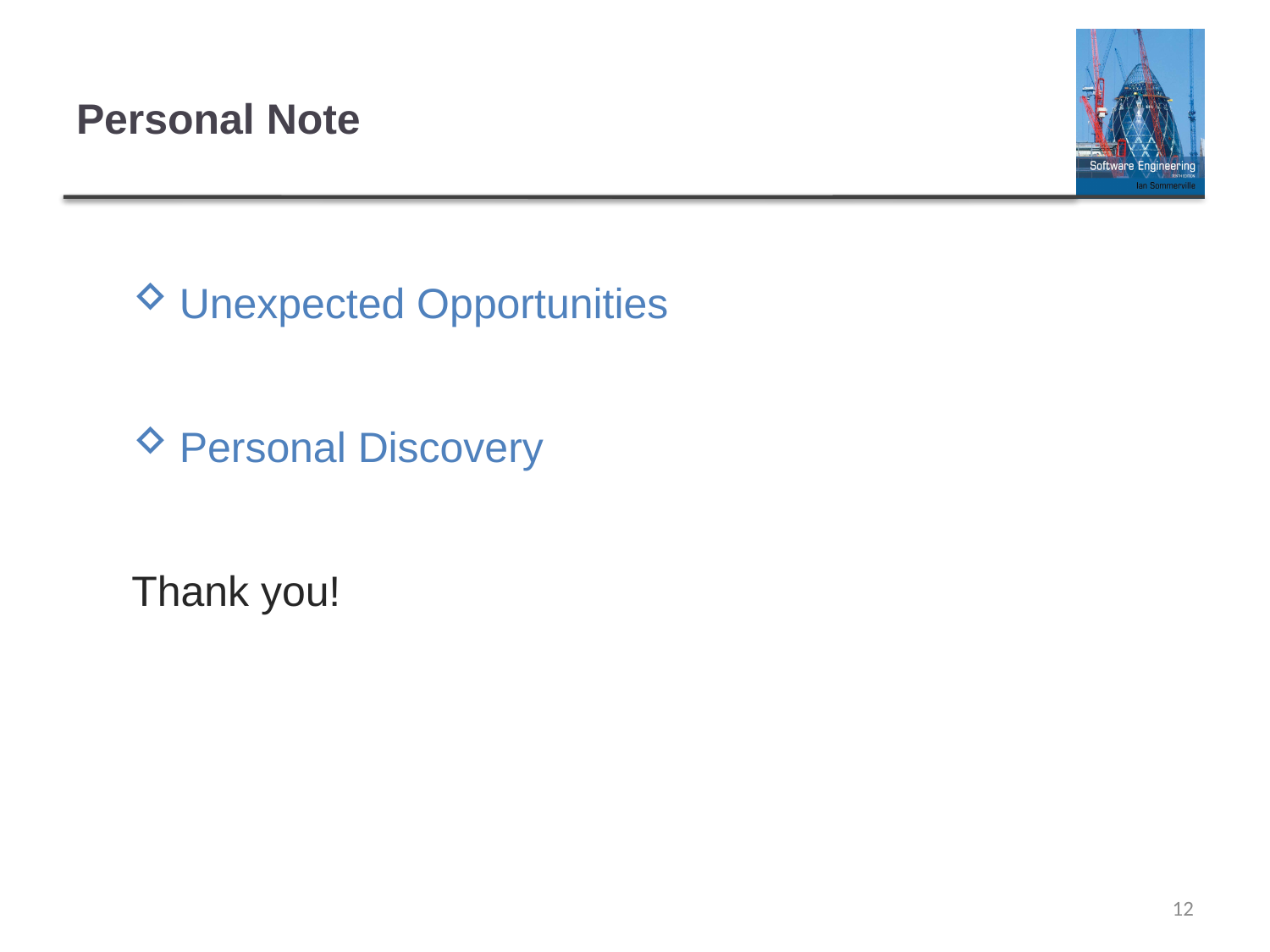

# Personal Note
Unexpected Opportunities

Personal Discovery

Thank you!

12